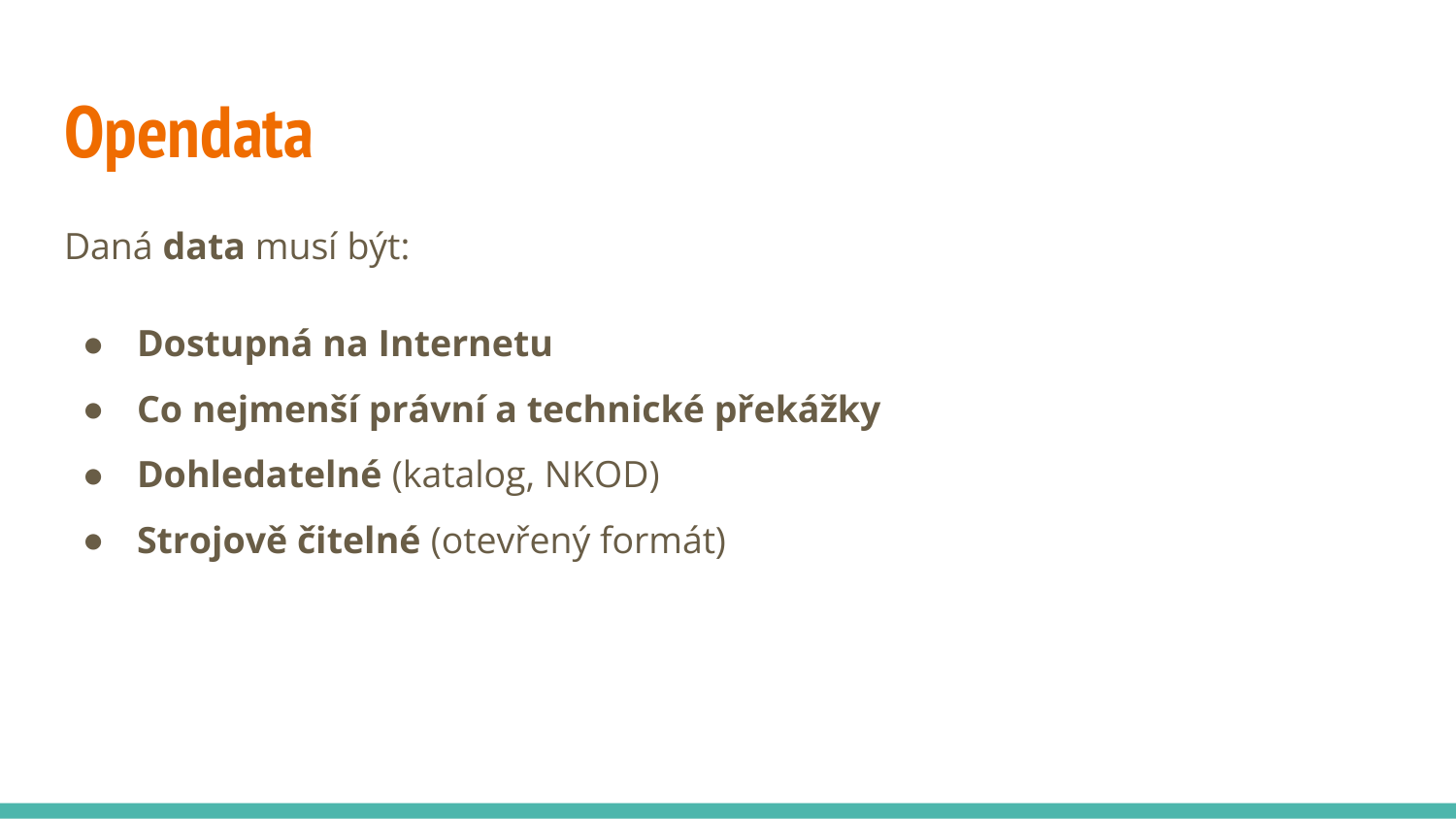

# Opendata
Daná data musí být:
Dostupná na Internetu
Co nejmenší právní a technické překážky
Dohledatelné (katalog, NKOD)
Strojově čitelné (otevřený formát)